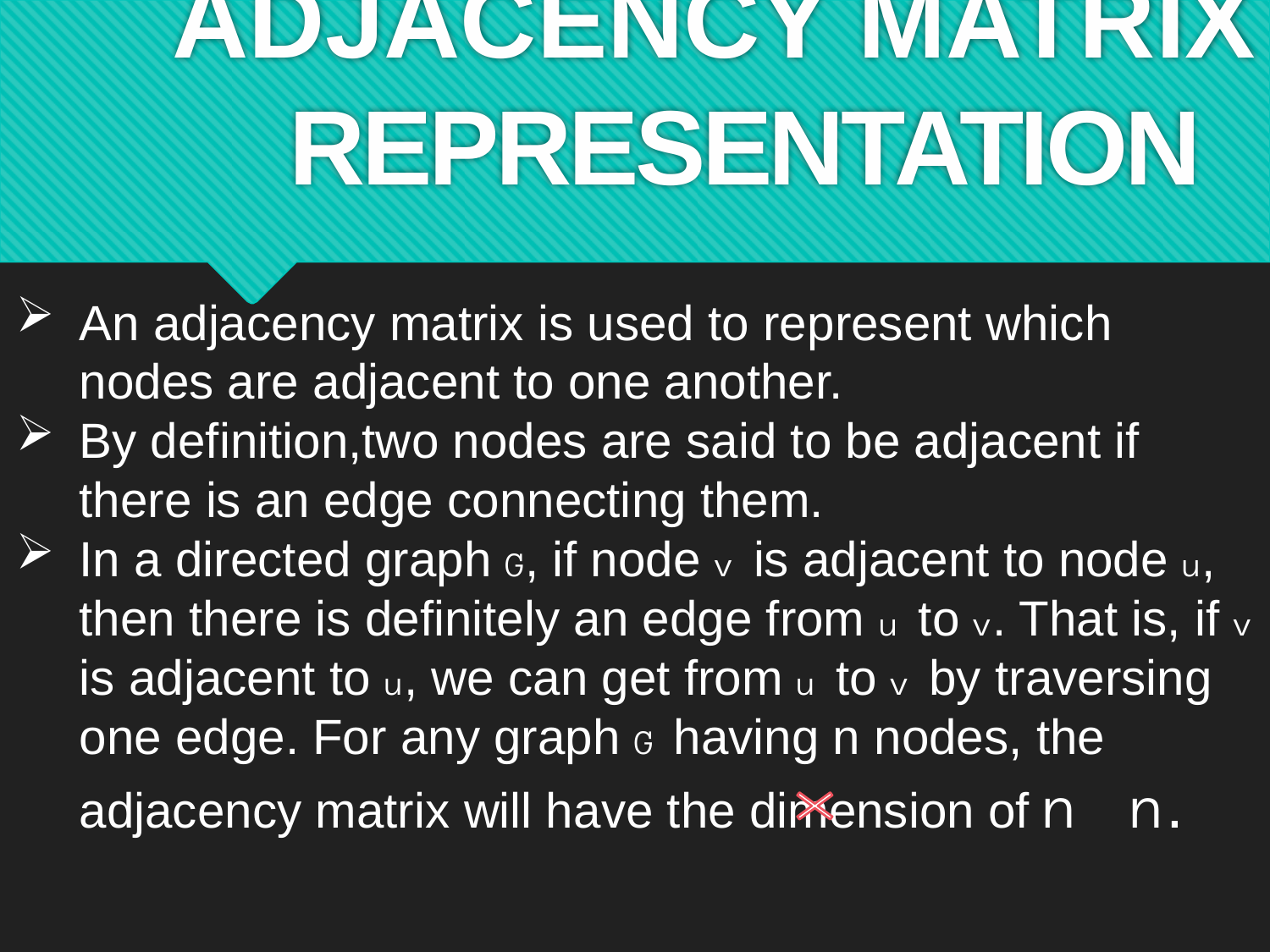

ADJACENCY MATRIX REPRESENTATION
An adjacency matrix is used to represent which nodes are adjacent to one another.
By definition,two nodes are said to be adjacent if there is an edge connecting them.
In a directed graph G, if node v is adjacent to node u, then there is definitely an edge from u to v. That is, if v is adjacent to u, we can get from u to v by traversing one edge. For any graph G having n nodes, the adjacency matrix will have the dimension of n  n.